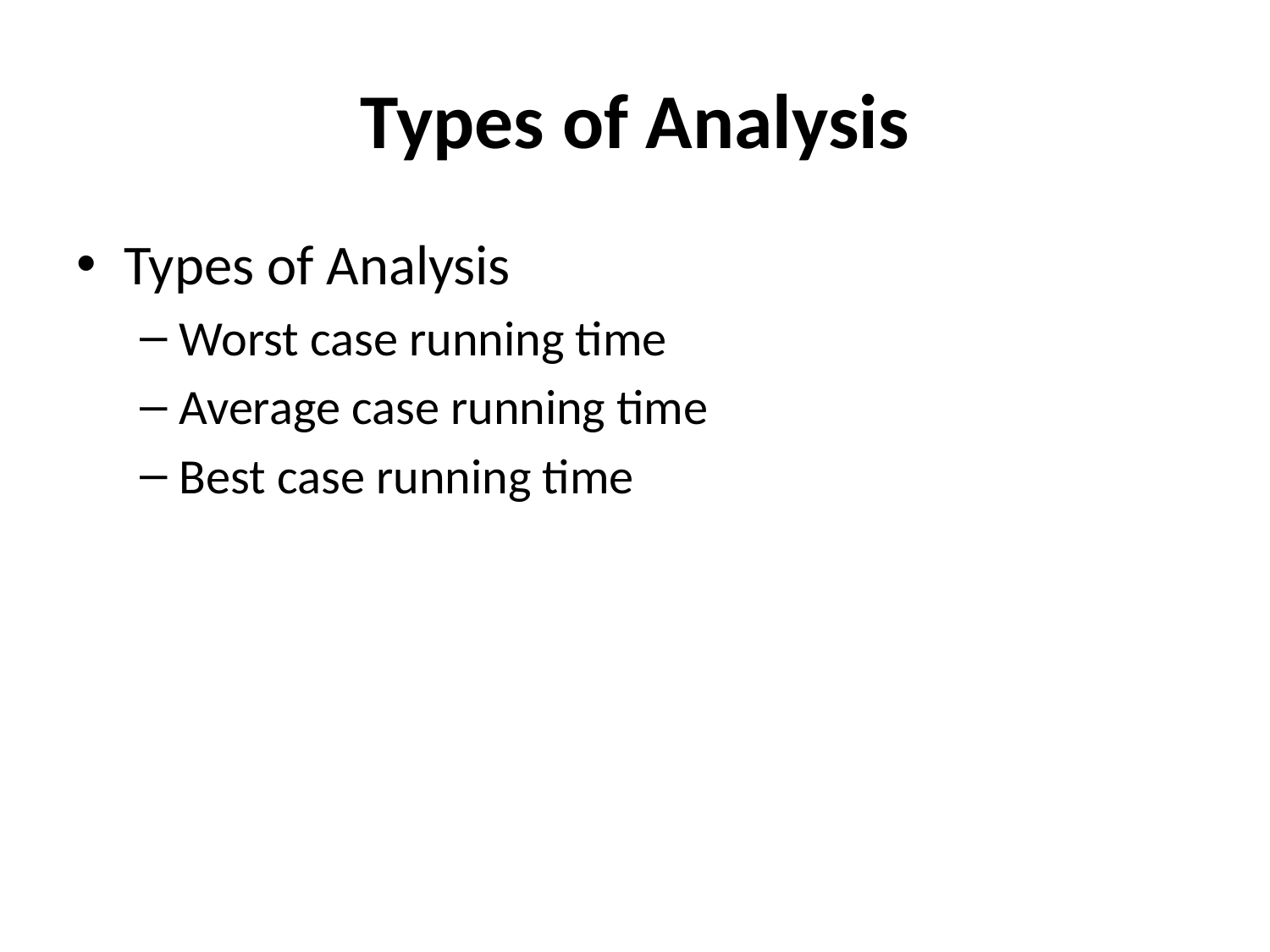

# Types of Analysis
Types of Analysis
Worst case running time
Average case running time
Best case running time